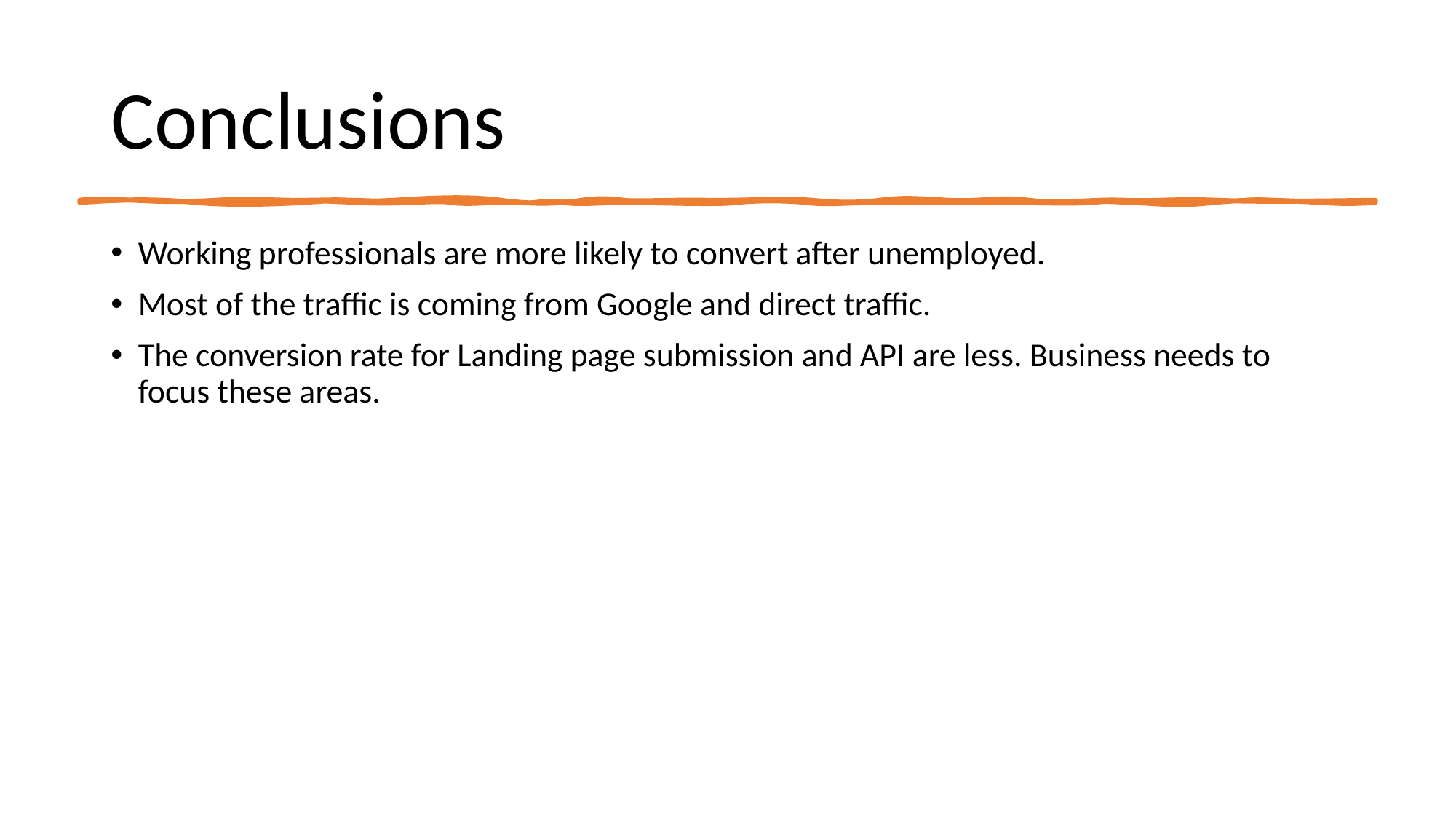

# Conclusions

Working professionals are more likely to convert after unemployed.
Most of the traffic is coming from Google and direct traffic.
The conversion rate for Landing page submission and API are less. Business needs to focus these areas.